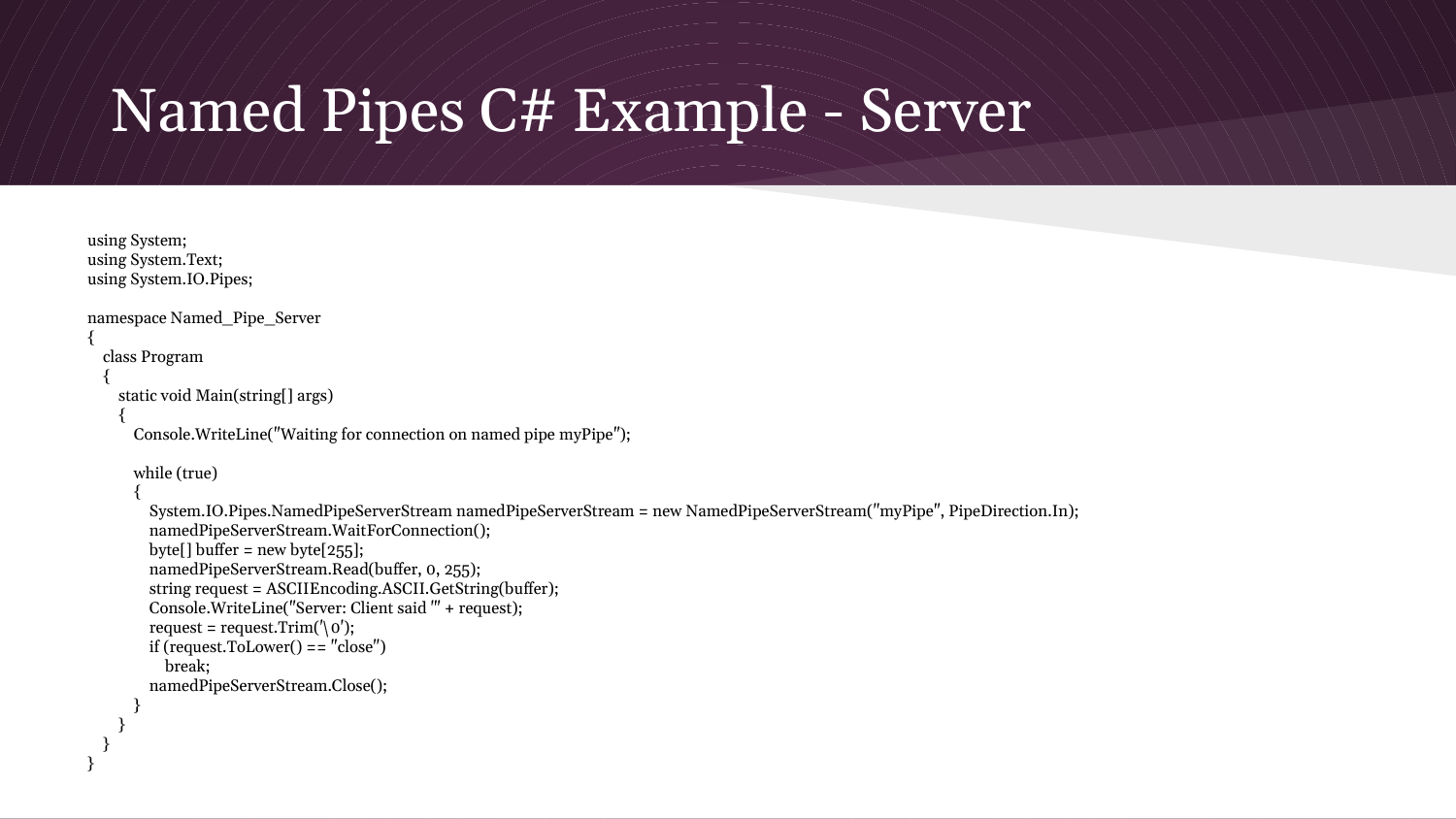

# Named Pipes C# Example - Server
using System;
using System.Text;
using System.IO.Pipes;

namespace Named_Pipe_Server
{
    class Program
    {
        static void Main(string[] args)
        {
            Console.WriteLine("Waiting for connection on named pipe myPipe");

            while (true)
            {
                System.IO.Pipes.NamedPipeServerStream namedPipeServerStream = new NamedPipeServerStream("myPipe", PipeDirection.In);
                namedPipeServerStream.WaitForConnection();
                byte[] buffer = new byte[255];
                namedPipeServerStream.Read(buffer, 0, 255);
                string request = ASCIIEncoding.ASCII.GetString(buffer);
                Console.WriteLine("Server: Client said '" + request);
                request = request.Trim('\0');
                if (request.ToLower() == "close")
                    break;
                namedPipeServerStream.Close();
            }
        }
    }
}